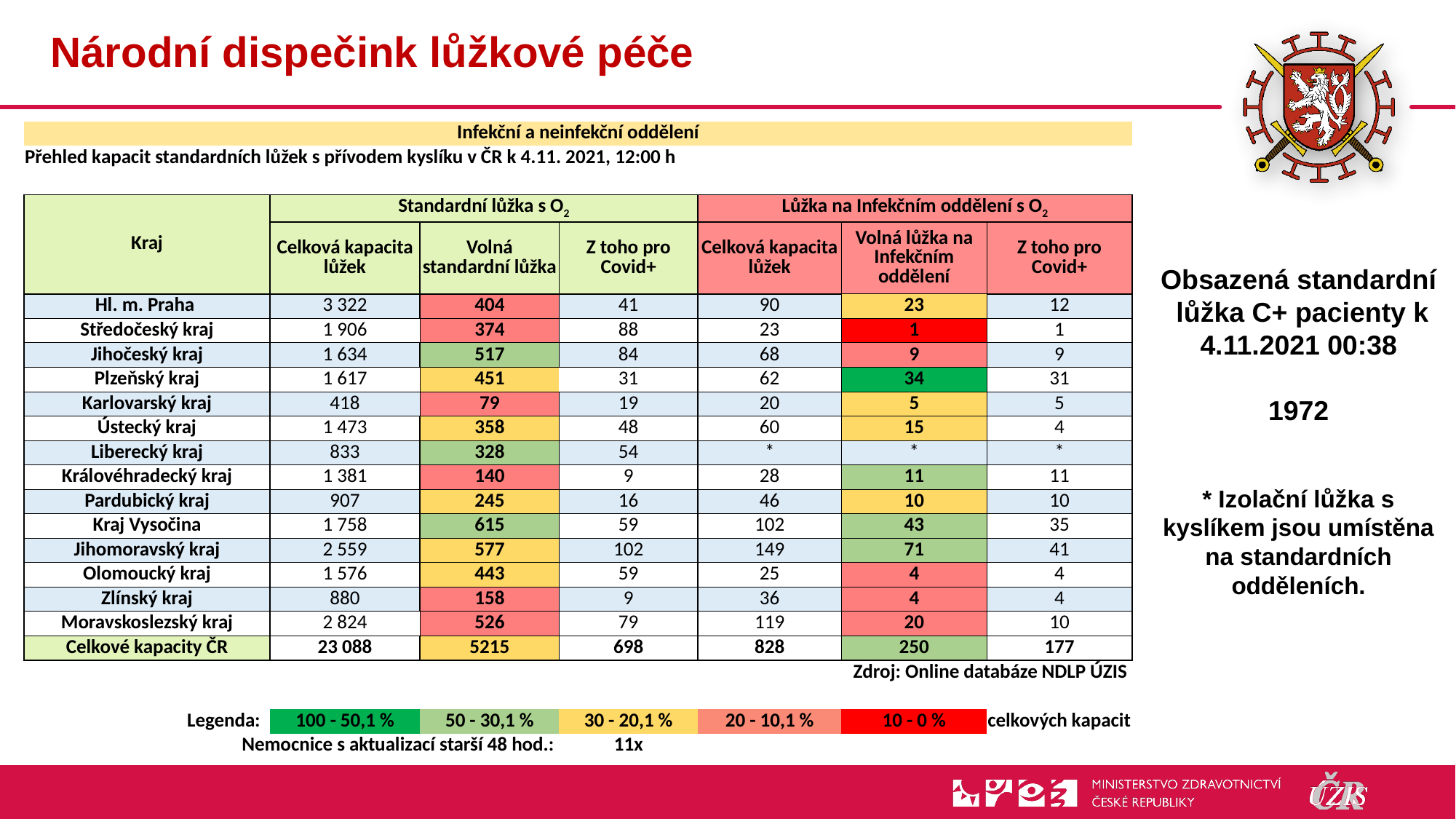

# Národní dispečink lůžkové péče
| Infekční a neinfekční oddělení |  |  |  |  |  |  |
| --- | --- | --- | --- | --- | --- | --- |
| Přehled kapacit standardních lůžek s přívodem kyslíku v ČR k 4.11. 2021, 12:00 h |  |  |  |  |  |  |
|  |  |  |  |  |  |  |
| Kraj | Standardní lůžka s O2 |  |  | Lůžka na Infekčním oddělení s O2 |  |  |
|  | Celková kapacita lůžek | Volná standardní lůžka | Z toho pro Covid+ | Celková kapacita lůžek | Volná lůžka na Infekčním oddělení | Z toho pro Covid+ |
| Hl. m. Praha | 3 322 | 404 | 41 | 90 | 23 | 12 |
| Středočeský kraj | 1 906 | 374 | 88 | 23 | 1 | 1 |
| Jihočeský kraj | 1 634 | 517 | 84 | 68 | 9 | 9 |
| Plzeňský kraj | 1 617 | 451 | 31 | 62 | 34 | 31 |
| Karlovarský kraj | 418 | 79 | 19 | 20 | 5 | 5 |
| Ústecký kraj | 1 473 | 358 | 48 | 60 | 15 | 4 |
| Liberecký kraj | 833 | 328 | 54 | \* | \* | \* |
| Královéhradecký kraj | 1 381 | 140 | 9 | 28 | 11 | 11 |
| Pardubický kraj | 907 | 245 | 16 | 46 | 10 | 10 |
| Kraj Vysočina | 1 758 | 615 | 59 | 102 | 43 | 35 |
| Jihomoravský kraj | 2 559 | 577 | 102 | 149 | 71 | 41 |
| Olomoucký kraj | 1 576 | 443 | 59 | 25 | 4 | 4 |
| Zlínský kraj | 880 | 158 | 9 | 36 | 4 | 4 |
| Moravskoslezský kraj | 2 824 | 526 | 79 | 119 | 20 | 10 |
| Celkové kapacity ČR | 23 088 | 5215 | 698 | 828 | 250 | 177 |
| Zdroj: Online databáze NDLP ÚZIS |  |  |  |  |  |  |
|  |  |  |  |  |  |  |
| Legenda: | 100 - 50,1 % | 50 - 30,1 % | 30 - 20,1 % | 20 - 10,1 % | 10 - 0 % | celkových kapacit |
| Nemocnice s aktualizací starší 48 hod.: |  |  | 11x |  |  |  |
Obsazená standardní
 lůžka C+ pacienty k 4.11.2021 00:38

1972

* Izolační lůžka s kyslíkem jsou umístěna na standardních odděleních.